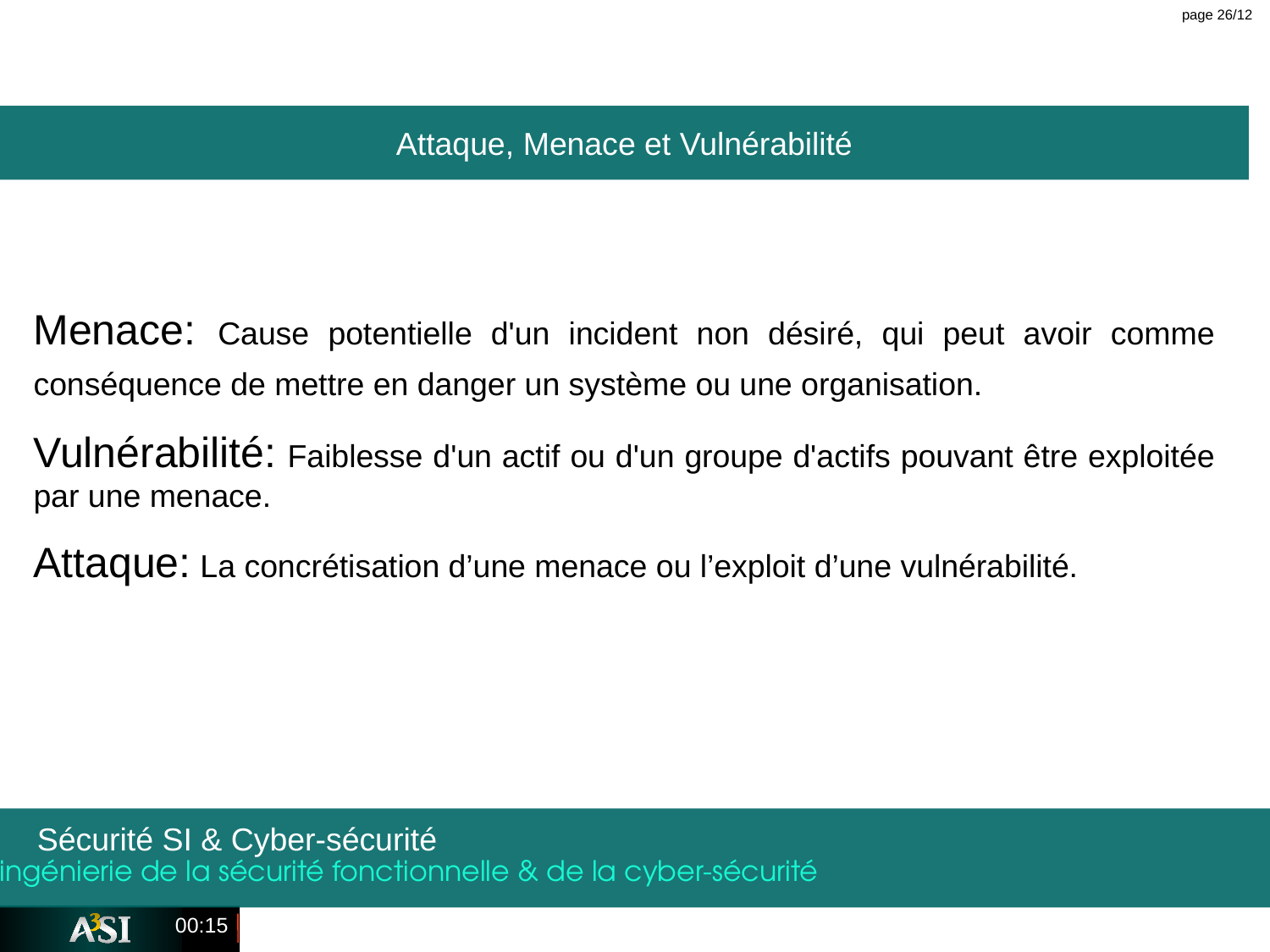

page 26/12
Attaque, Menace et Vulnérabilité
Menace: Cause potentielle d'un incident non désiré, qui peut avoir comme conséquence de mettre en danger un système ou une organisation.
Vulnérabilité:	Faiblesse d'un actif ou d'un groupe d'actifs pouvant être exploitée par une menace.
Attaque: La concrétisation d’une menace ou l’exploit d’une vulnérabilité.

ingénierie de la sécurité fonctionnelle & de la cyber-sécurité
Sécurité SI & Cyber-sécurité

00:15